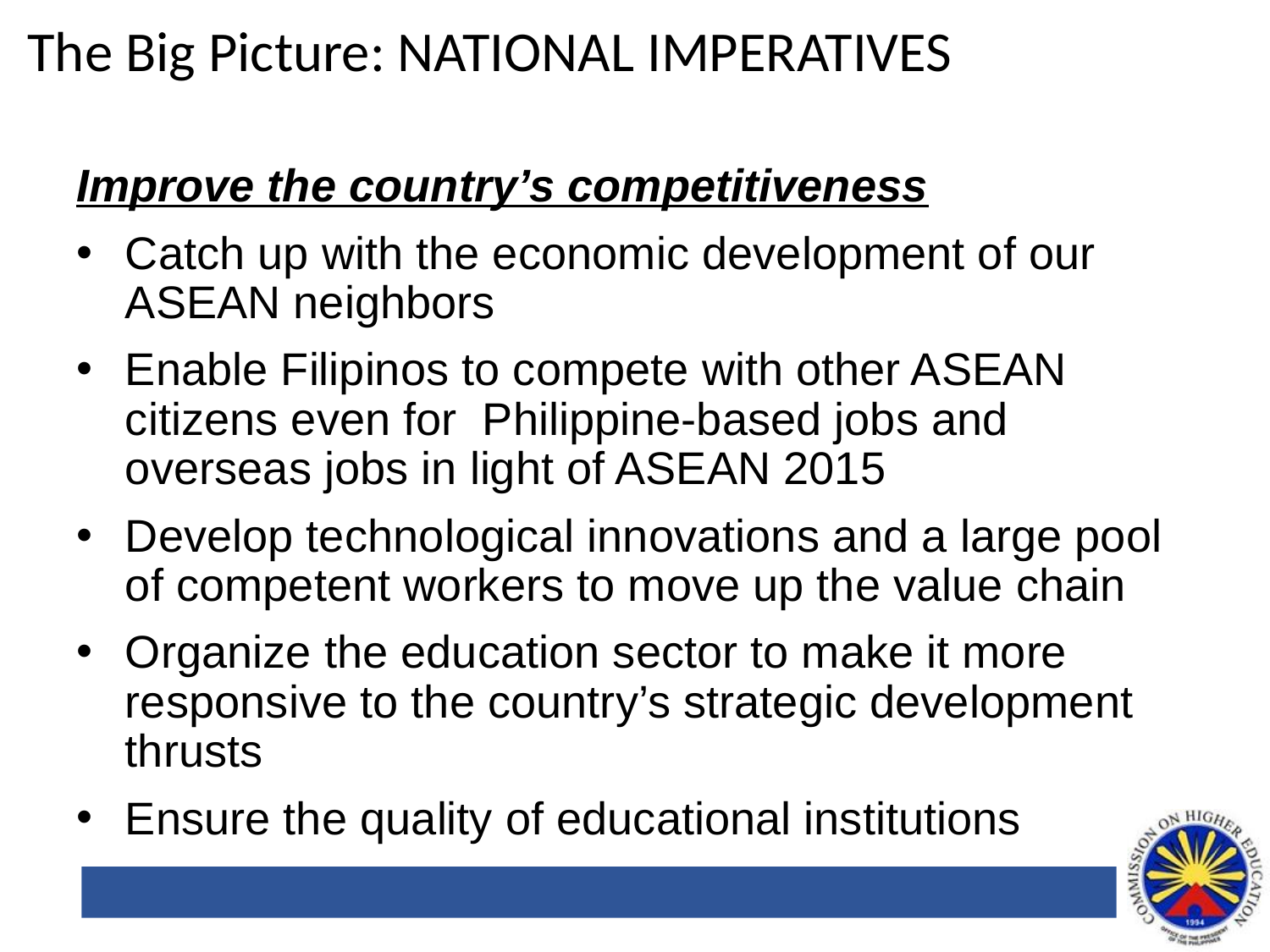

# The Big Picture: NATIONAL IMPERATIVES
Improve the country’s competitiveness
Catch up with the economic development of our ASEAN neighbors
Enable Filipinos to compete with other ASEAN  citizens even for  Philippine-based jobs and overseas jobs in light of ASEAN 2015
Develop technological innovations and a large pool of competent workers to move up the value chain
Organize the education sector to make it more responsive to the country’s strategic development thrusts
Ensure the quality of educational institutions